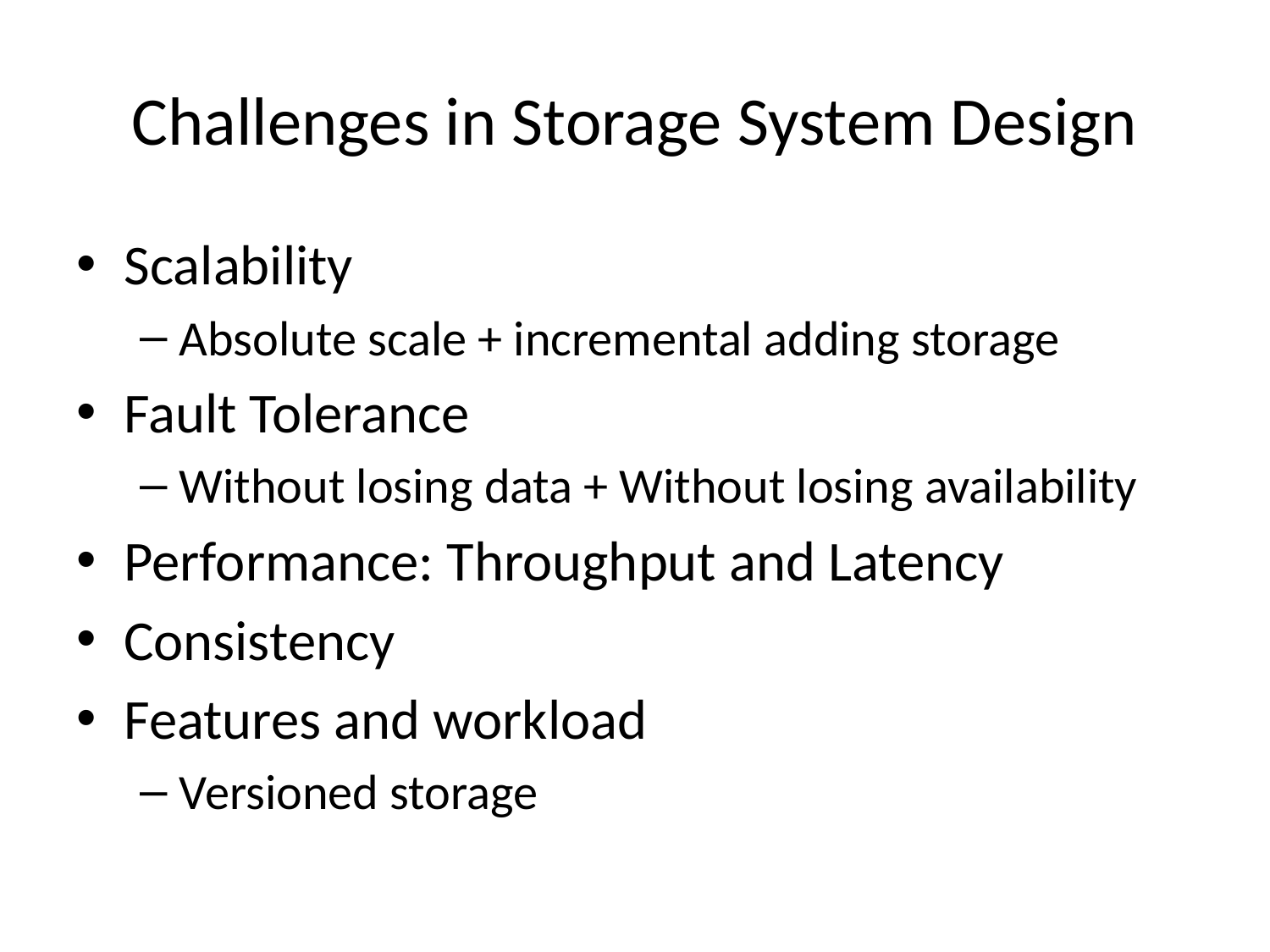

# Challenges in Storage System Design
Scalability
Absolute scale + incremental adding storage
Fault Tolerance
Without losing data + Without losing availability
Performance: Throughput and Latency
Consistency
Features and workload
Versioned storage